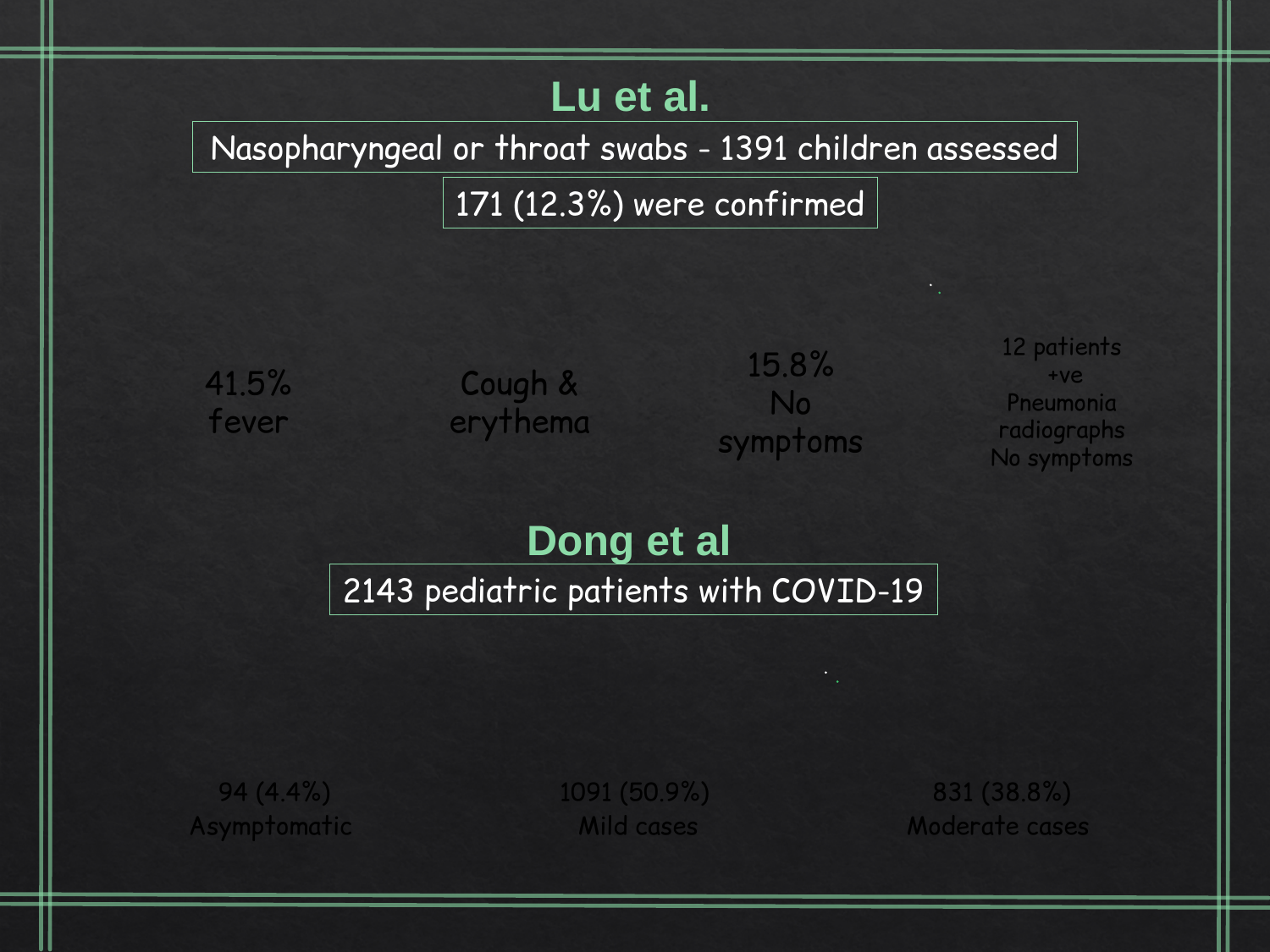

Lu et al.
Nasopharyngeal or throat swabs - 1391 children assessed
41.5%
fever
Cough & erythema
15.8%
No symptoms
12 patients
 +ve Pneumonia radiographs
No symptoms
171 (12.3%) were confirmed
Dong et al
94 (4.4%)
Asymptomatic
1091 (50.9%)
Mild cases
831 (38.8%)
Moderate cases
2143 pediatric patients with COVID-19